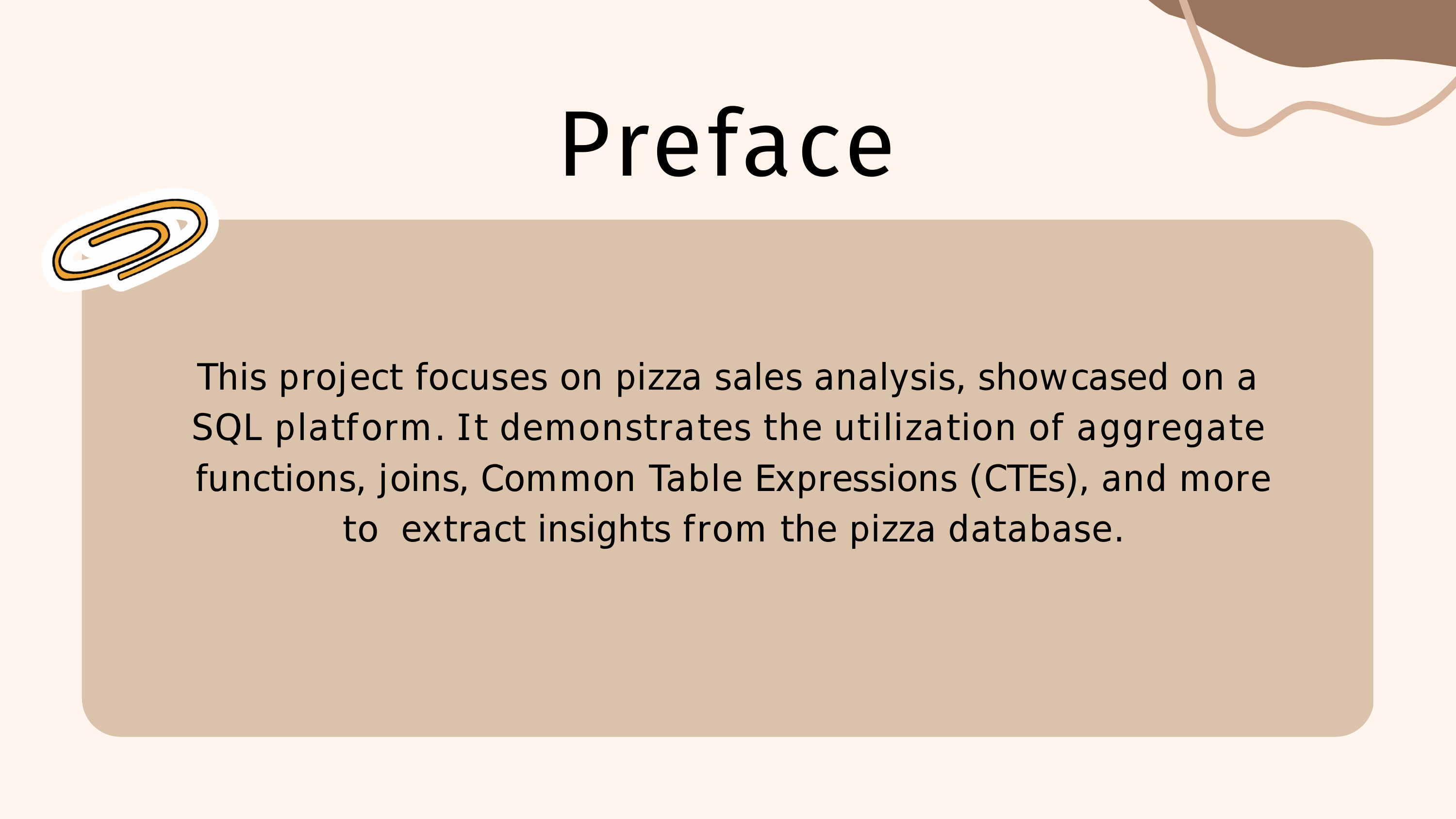

# Preface
This project focuses on pizza sales analysis, showcased on a  SQL platform. It demonstrates the utilization of aggregate  functions, joins, Common Table Expressions (CTEs), and more to  extract insights from the pizza database.